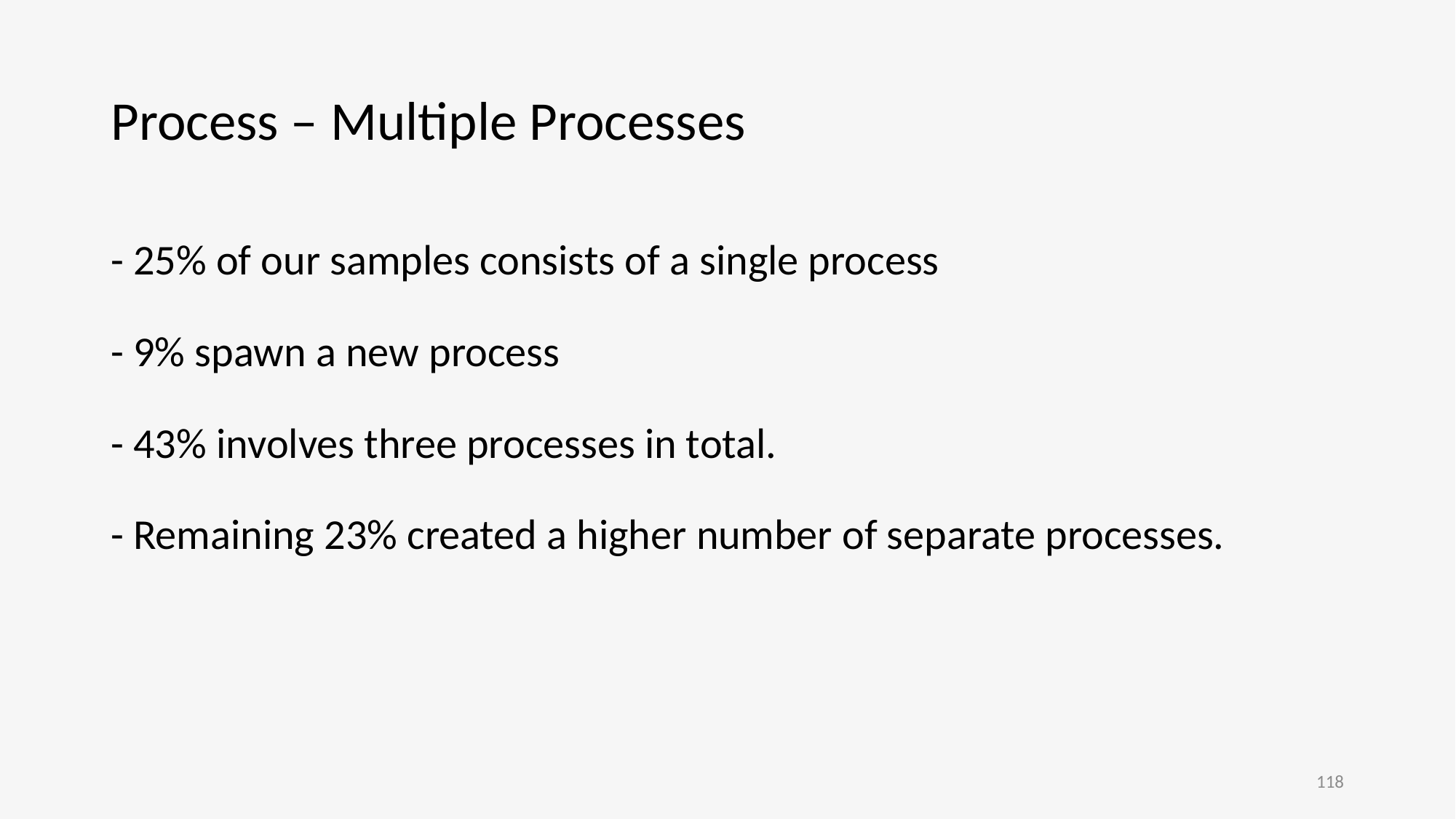

# Process – Multiple Processes
- 25% of our samples consists of a single process
- 9% spawn a new process
- 43% involves three processes in total.
- Remaining 23% created a higher number of separate processes.
118